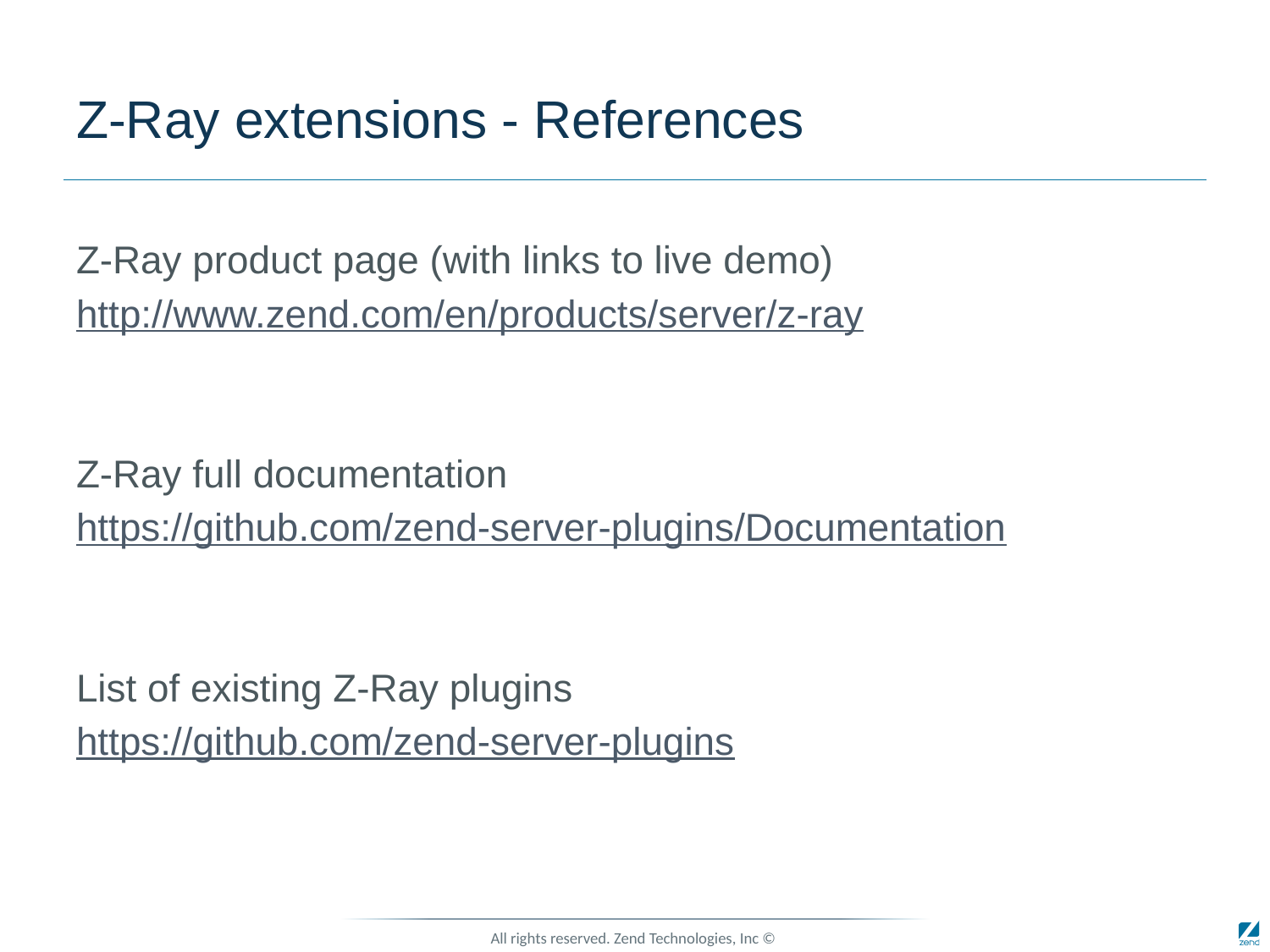

# Z-Ray extensions - References
Z-Ray product page (with links to live demo)
http://www.zend.com/en/products/server/z-ray

Z-Ray full documentation
https://github.com/zend-server-plugins/Documentation

List of existing Z-Ray plugins
https://github.com/zend-server-plugins